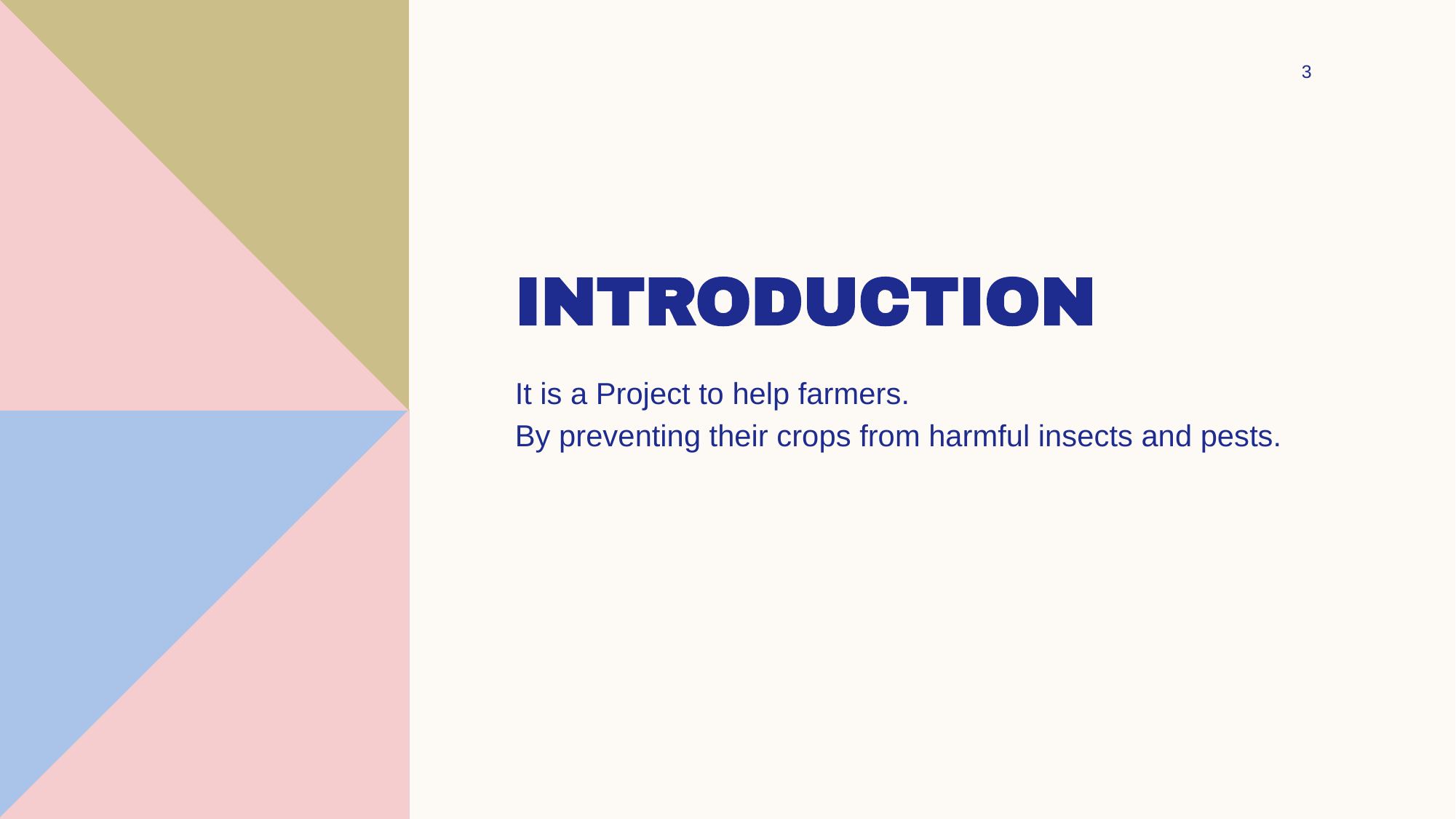

3
# introduction
It is a Project to help farmers.
By preventing their crops from harmful insects and pests.